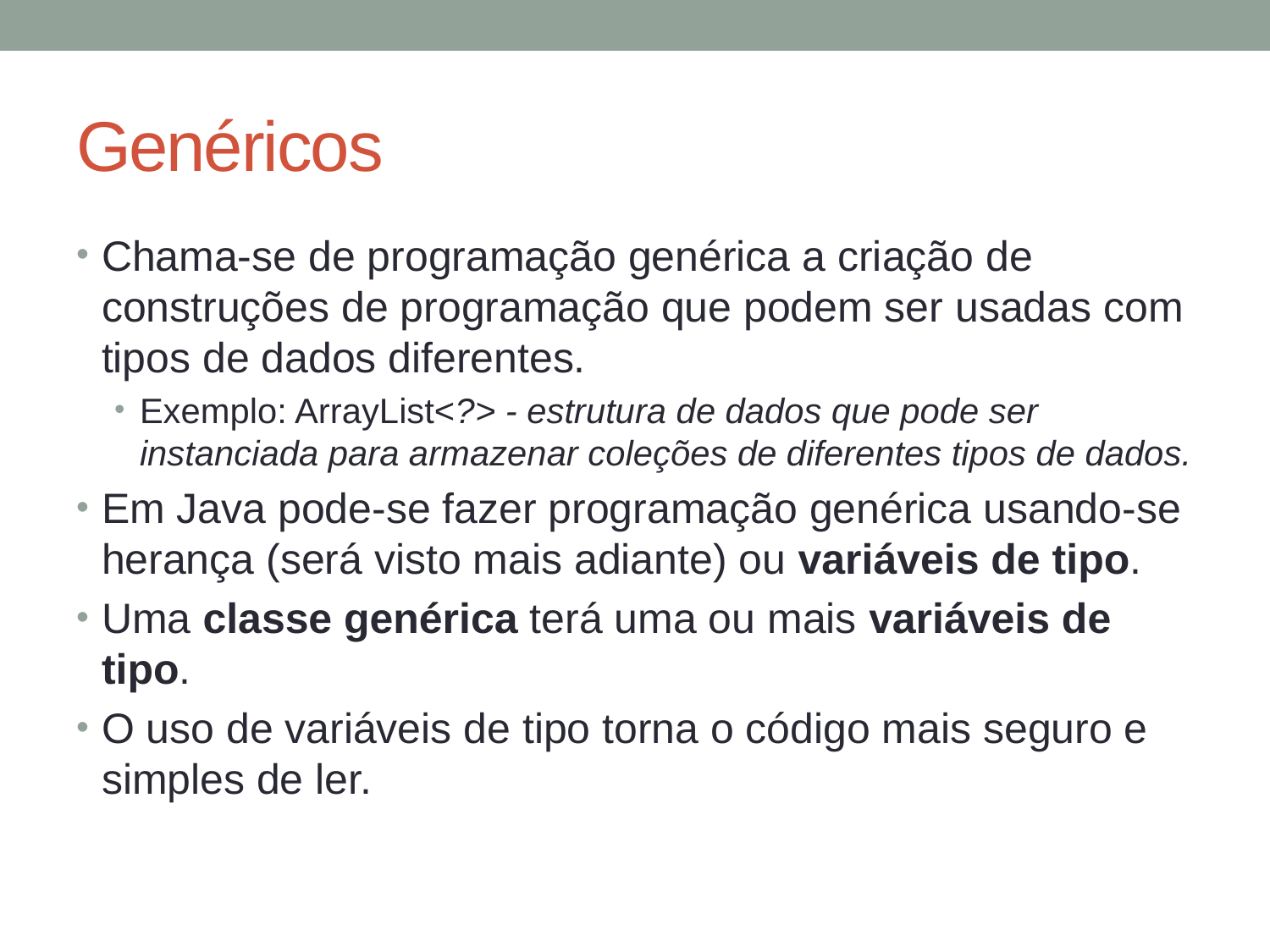

# Genéricos
Chama-se de programação genérica a criação de construções de programação que podem ser usadas com tipos de dados diferentes.
Exemplo: ArrayList<?> - estrutura de dados que pode ser instanciada para armazenar coleções de diferentes tipos de dados.
Em Java pode-se fazer programação genérica usando-se herança (será visto mais adiante) ou variáveis de tipo.
Uma classe genérica terá uma ou mais variáveis de tipo.
O uso de variáveis de tipo torna o código mais seguro e simples de ler.